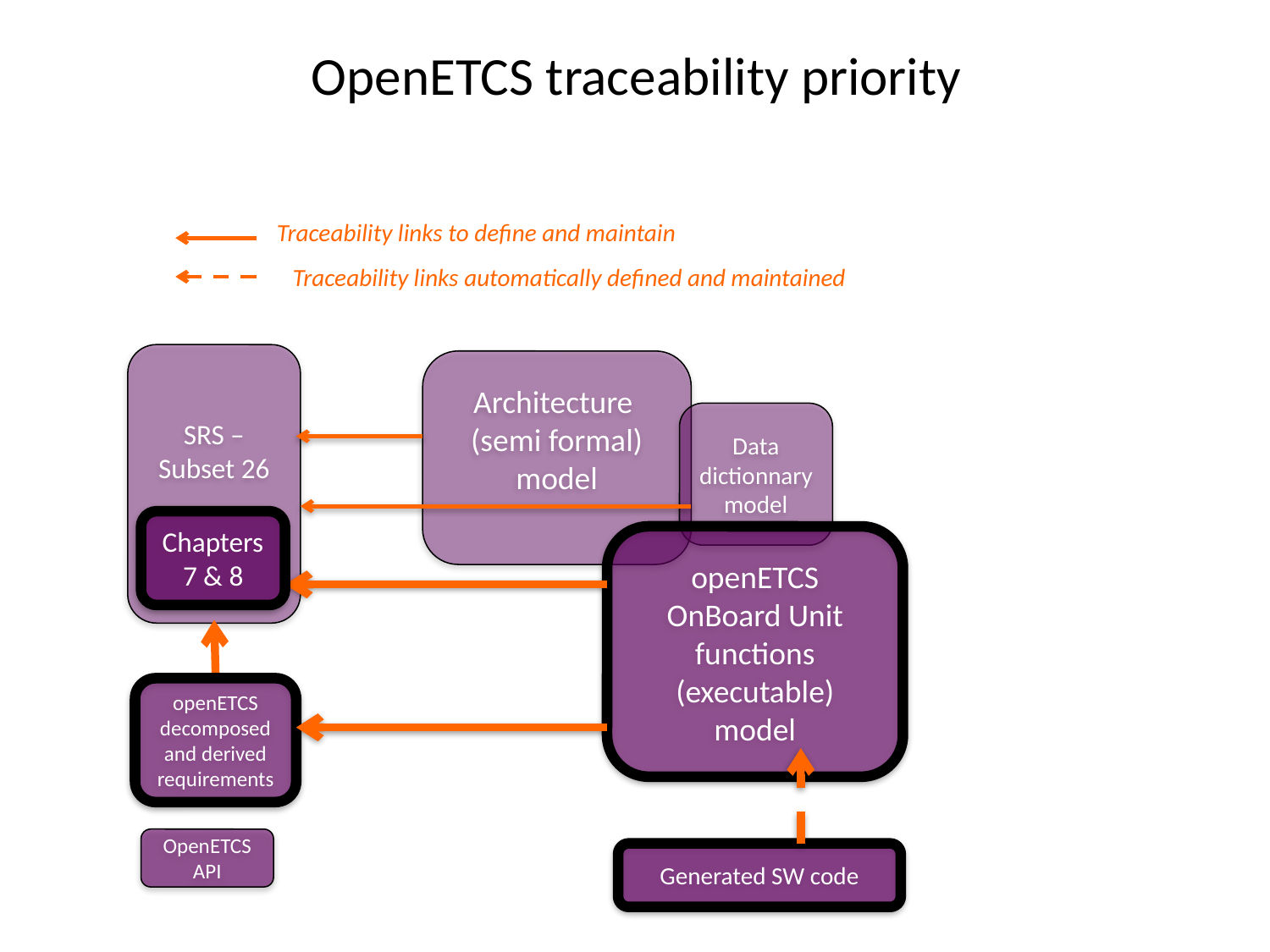

# OpenETCS traceability priority
Traceability links to define and maintain
Traceability links automatically defined and maintained
SRS – Subset 26

Architecture
(semi formal) model

Data dictionnary model
openETCS OnBoard Unit functions
(executable) model
Generated SW code
Chapters 7 & 8
openETCS decomposed and derived requirements
OpenETCS API